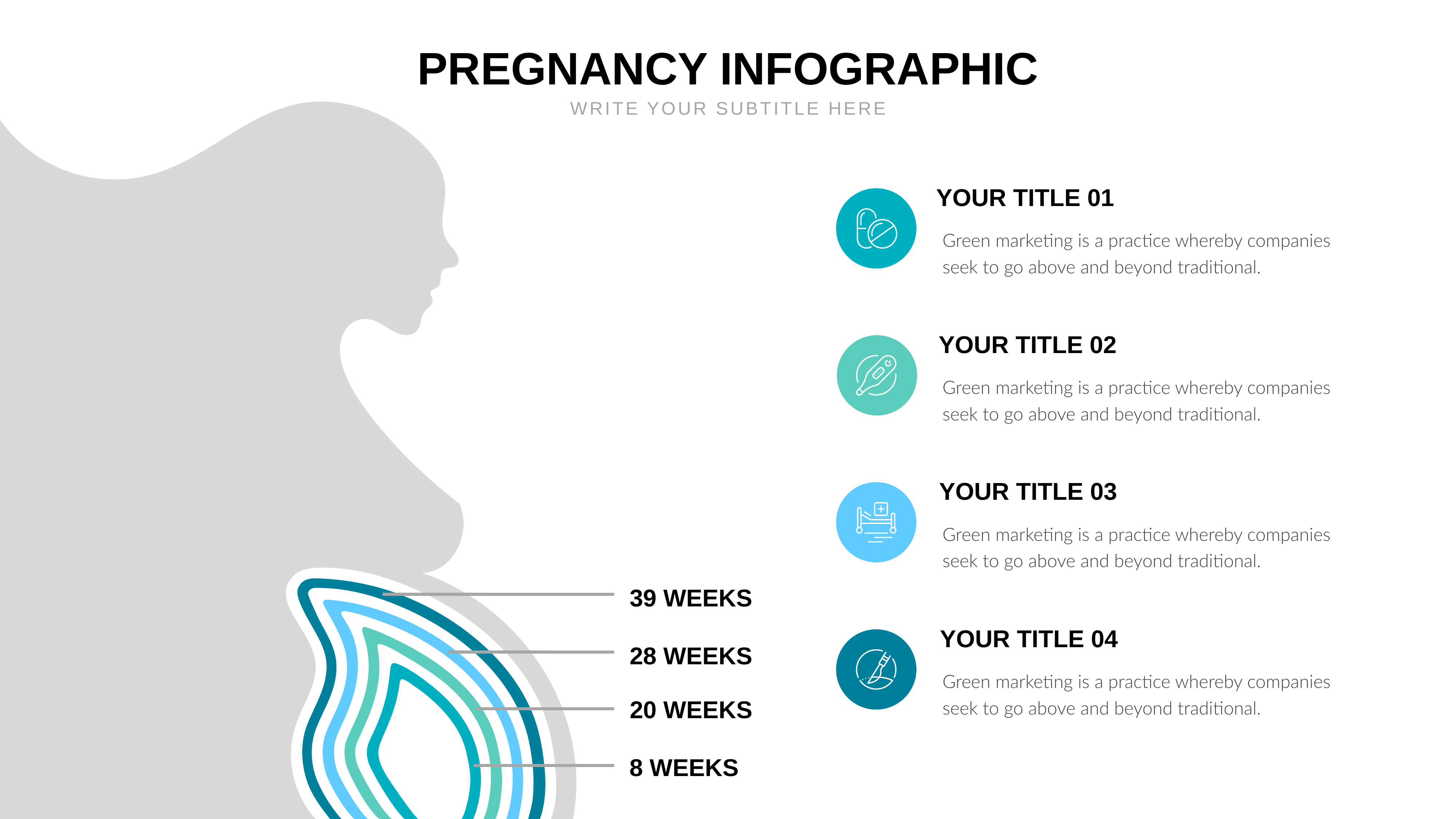

PREGNANCY INFOGRAPHIC
WRITE YOUR SUBTITLE HERE

YOUR TITLE 01

Green marketing is a practice whereby companies seek to go above and beyond traditional.
YOUR TITLE 02

Green marketing is a practice whereby companies seek to go above and beyond traditional.
YOUR TITLE 03

Green marketing is a practice whereby companies seek to go above and beyond traditional.

39 WEEKS

YOUR TITLE 04

28 WEEKS

Green marketing is a practice whereby companies seek to go above and beyond traditional.

20 WEEKS

8 WEEKS